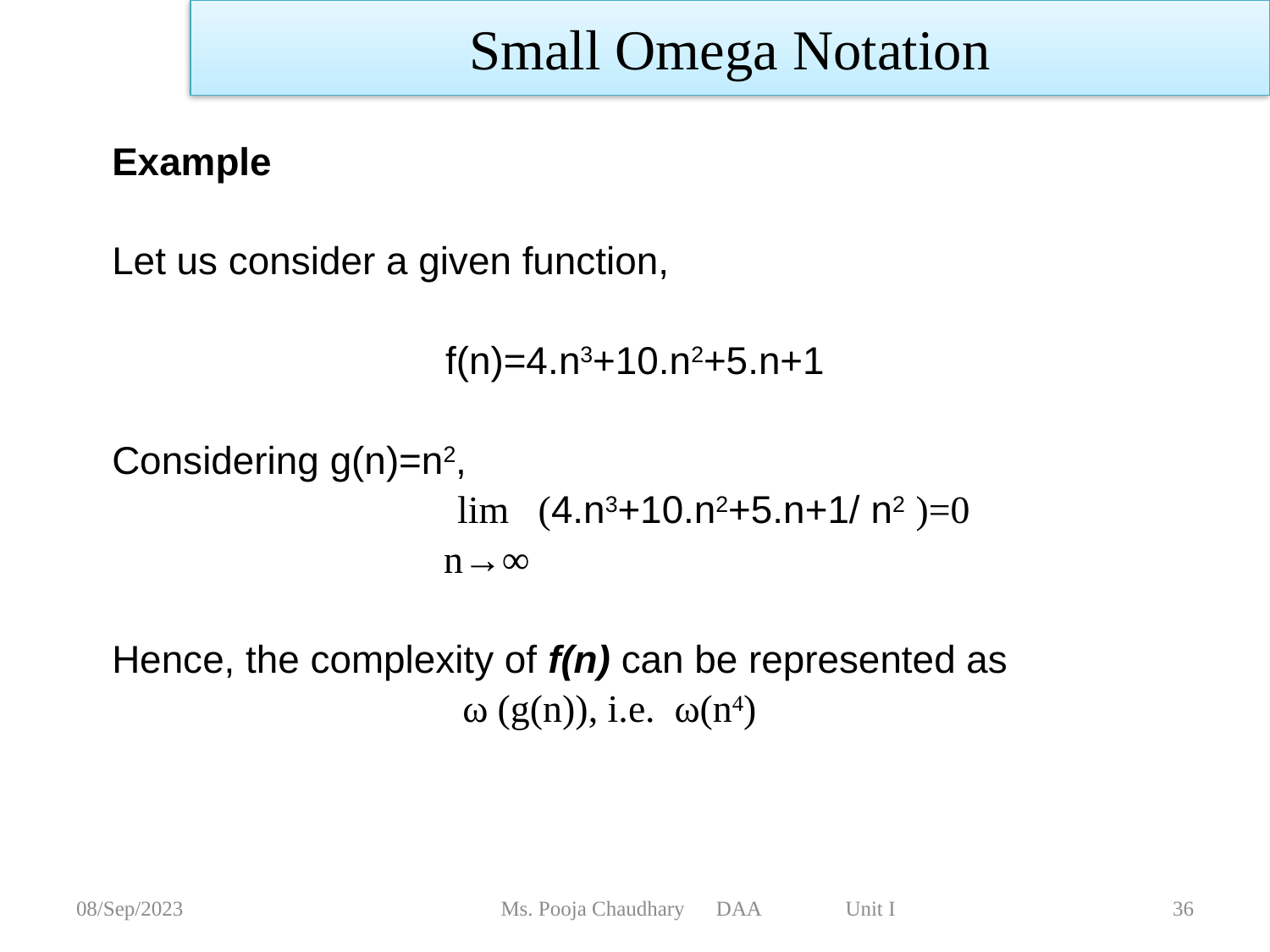

Small Omega Notation

Example

Let us consider a given function,

f(n)=4.n3+10.n2+5.n+1

Considering g(n)=n2,
                                lim   (4.n3+10.n2+5.n+1/ n2 )=0
		        n→∞

Hence, the complexity of f(n) can be represented as
                                    ω (g(n)), i.e.  ω(n4)
08/Sep/2023
Ms. Pooja Chaudhary      DAA                Unit I
36